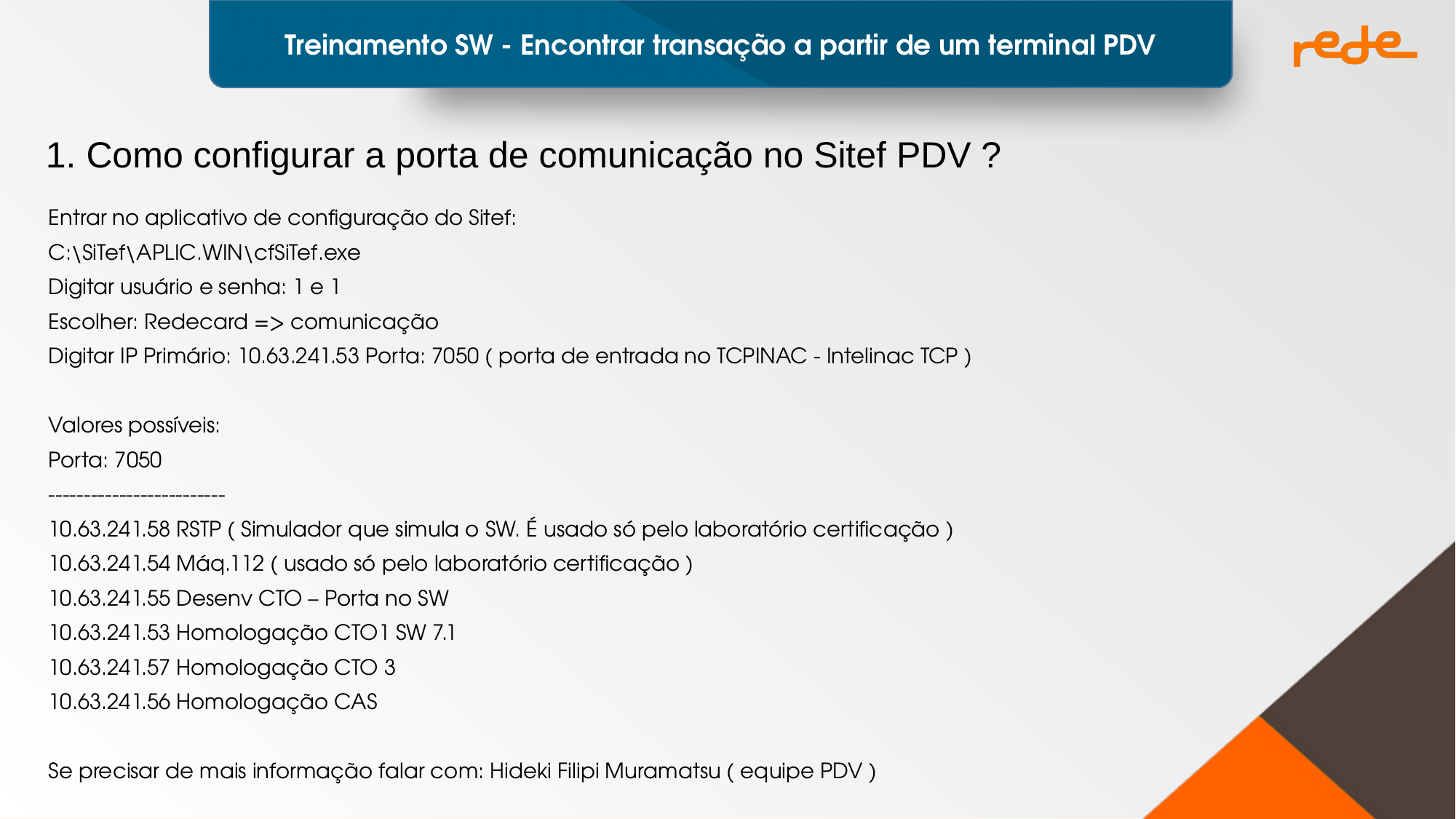

1. Como configurar a porta de comunicação no Sitef PDV ?

Entrar no aplicativo de configuração do Sitef:
C:\SiTef\APLIC.WIN\cfSiTef.exe
Digitar usuário e senha: 1 e 1
Escolher: Redecard => comunicação
Digitar IP Primário: 10.63.241.53 Porta: 7050 ( porta de entrada no TCPINAC - Intelinac TCP )

Valores possíveis:
Porta: 7050
-------------------------
10.63.241.58 RSTP ( Simulador que simula o SW. É usado só pelo laboratório certificação )
10.63.241.54 Máq.112 ( usado só pelo laboratório certificação )
10.63.241.55 Desenv CTO – Porta no SW
10.63.241.53 Homologação CTO1 SW 7.1
10.63.241.57 Homologação CTO 3
10.63.241.56 Homologação CAS

Se precisar de mais informação falar com: Hideki Filipi Muramatsu ( equipe PDV )